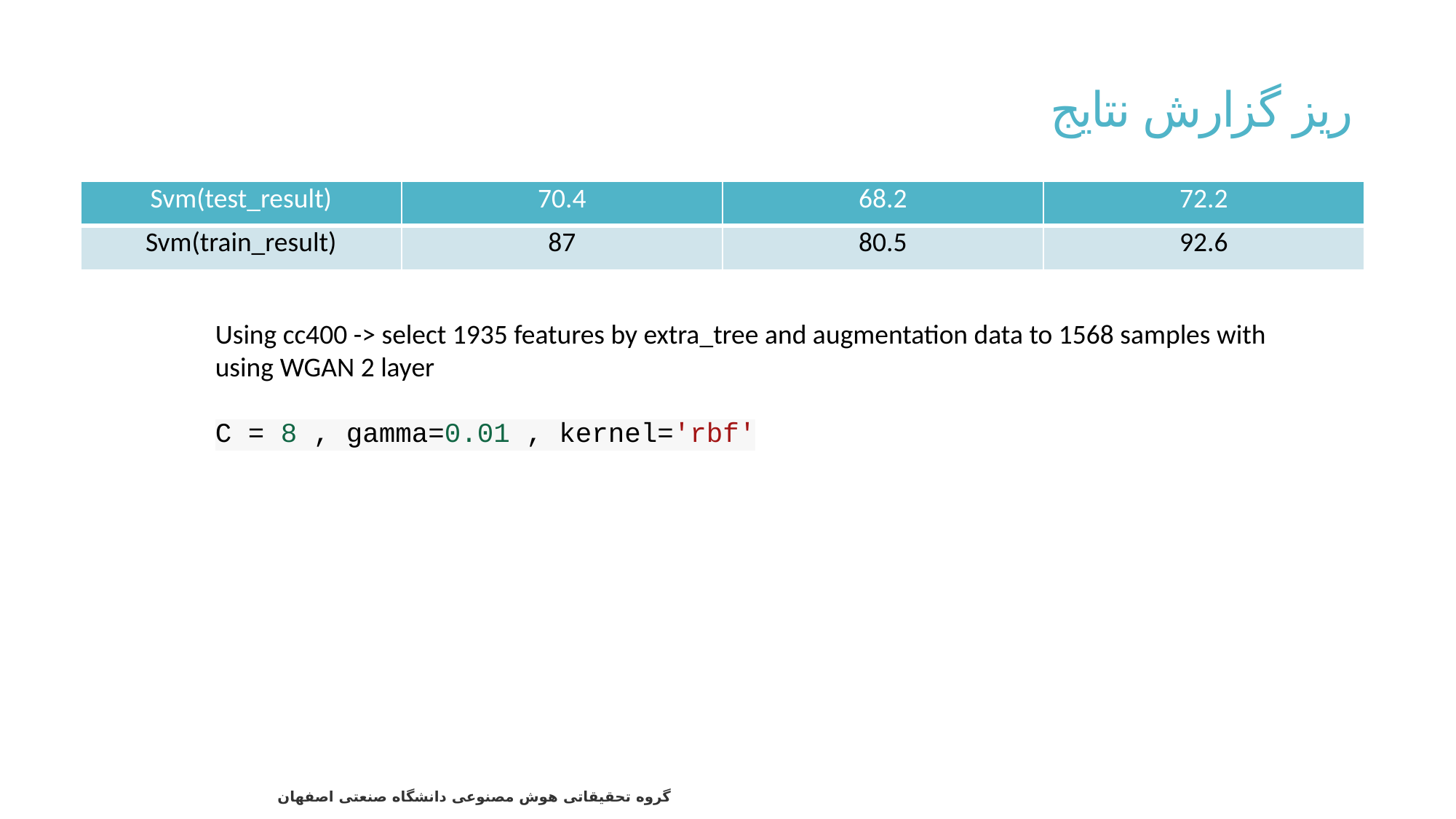

# ریز گزارش نتایج
| Svm(test\_result) | 70.4 | 68.2 | 72.2 |
| --- | --- | --- | --- |
| Svm(train\_result) | 87 | 80.5 | 92.6 |
Using cc400 -> select 1935 features by extra_tree and augmentation data to 1568 samples with using WGAN 2 layer

C = 8 , gamma=0.01 , kernel='rbf'

84
گروه تحقیقاتی هوش مصنوعی دانشگاه صنعتی اصفهان